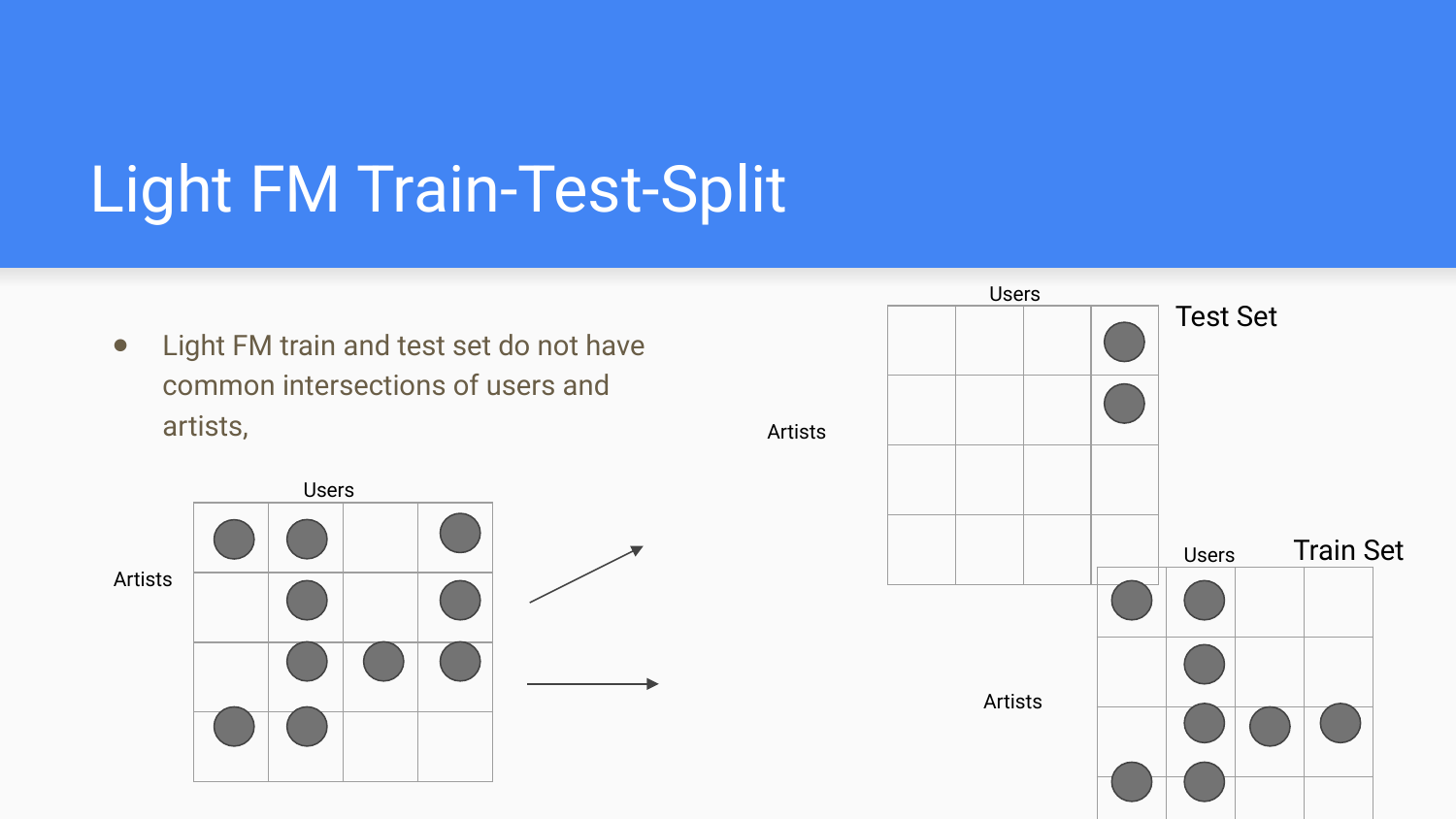

# Light FM Train-Test-Split
Users
Test Set
Light FM train and test set do not have common intersections of users and artists,
|  |  |  |  |
| --- | --- | --- | --- |
|  |  |  |  |
|  |  |  |  |
|  |  |  |  |

Artists
Users
|  |  |  |  |
| --- | --- | --- | --- |
|  |  |  |  |
|  |  |  |  |
|  |  |  |  |

Train Set

Users
Artists
|  |  |  |  |
| --- | --- | --- | --- |
|  |  |  |  |
|  |  |  |  |
|  |  |  |  |

Artists